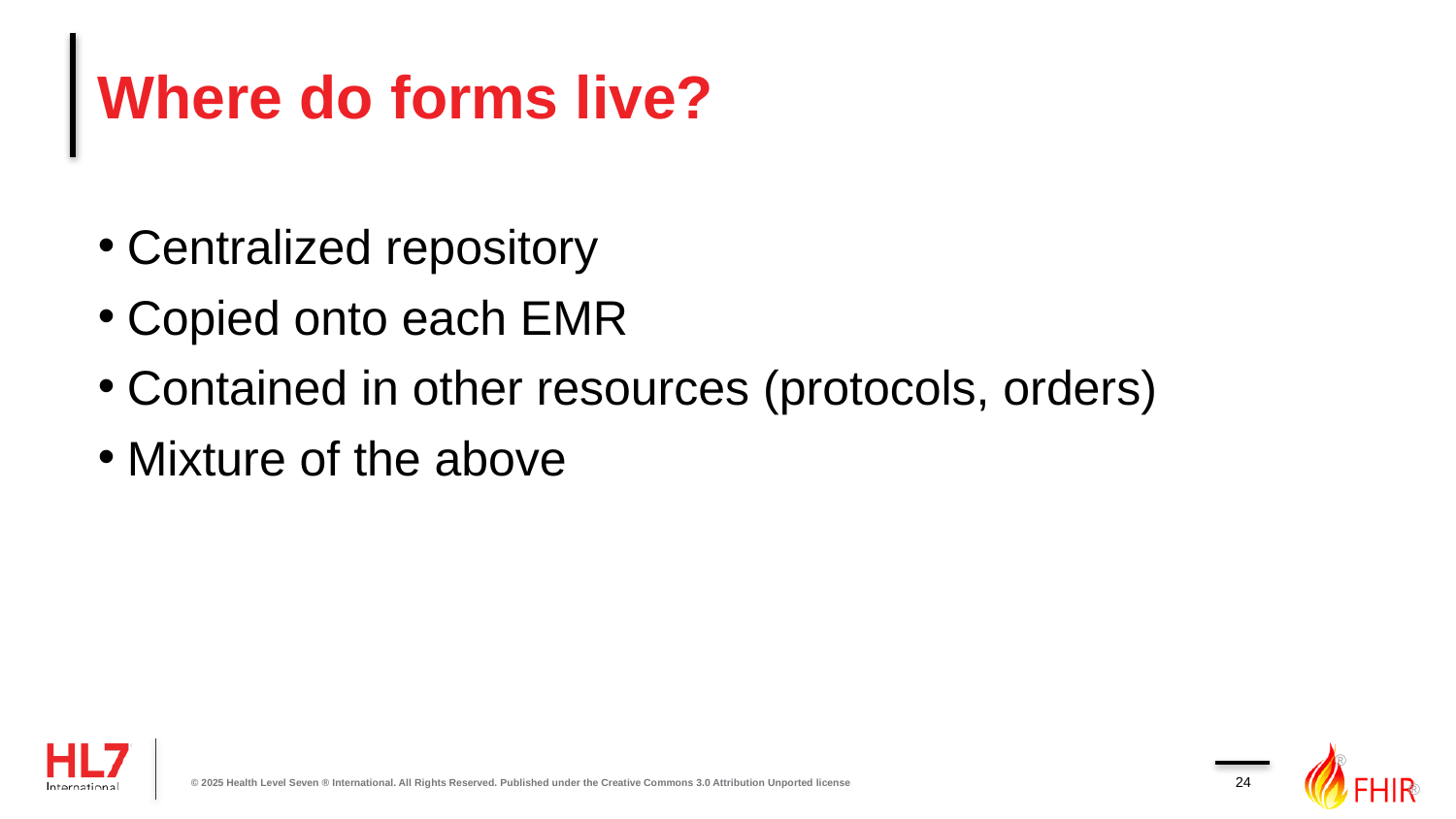

# Where do forms live?
Centralized repository
Copied onto each EMR
Contained in other resources (protocols, orders)
Mixture of the above

24
© 2025 Health Level Seven ® International. All Rights Reserved. Published under the Creative Commons 3.0 Attribution Unported license